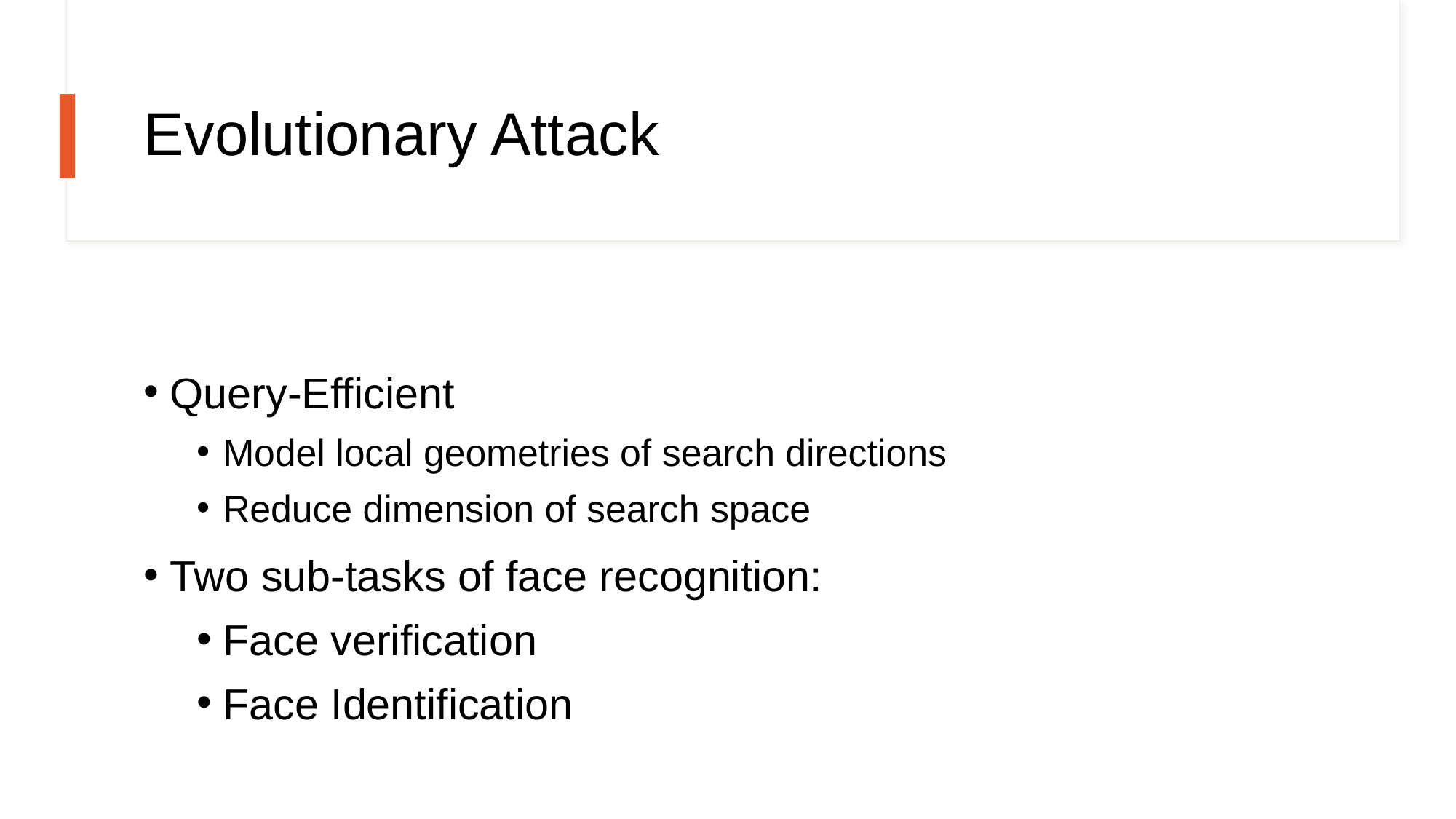

# Evolutionary Attack

Query-Efficient
Model local geometries of search directions
Reduce dimension of search space
Two sub-tasks of face recognition:
Face verification
Face Identification